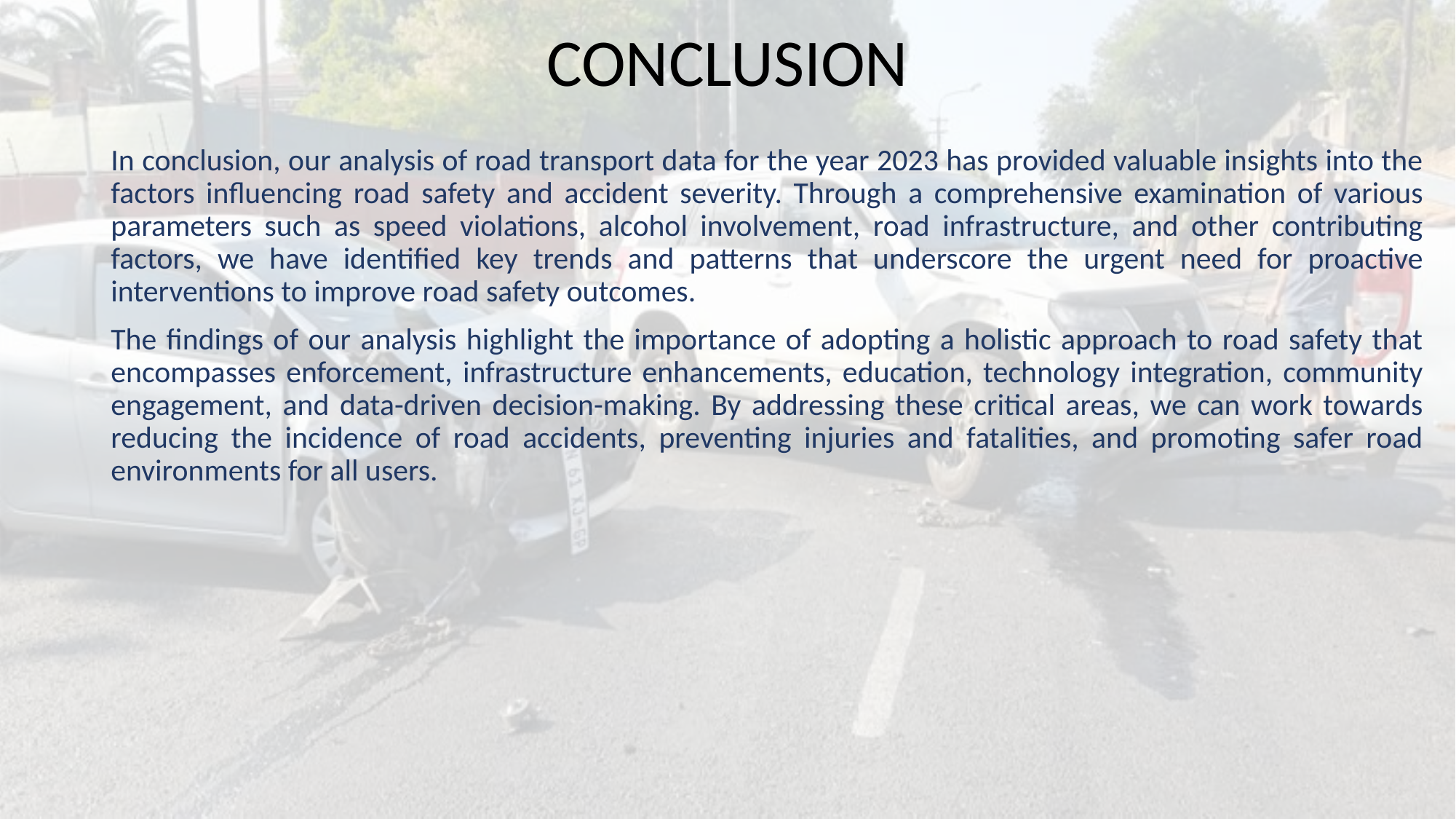

# CONCLUSION

In conclusion, our analysis of road transport data for the year 2023 has provided valuable insights into the factors influencing road safety and accident severity. Through a comprehensive examination of various parameters such as speed violations, alcohol involvement, road infrastructure, and other contributing factors, we have identified key trends and patterns that underscore the urgent need for proactive interventions to improve road safety outcomes.
The findings of our analysis highlight the importance of adopting a holistic approach to road safety that encompasses enforcement, infrastructure enhancements, education, technology integration, community engagement, and data-driven decision-making. By addressing these critical areas, we can work towards reducing the incidence of road accidents, preventing injuries and fatalities, and promoting safer road environments for all users.